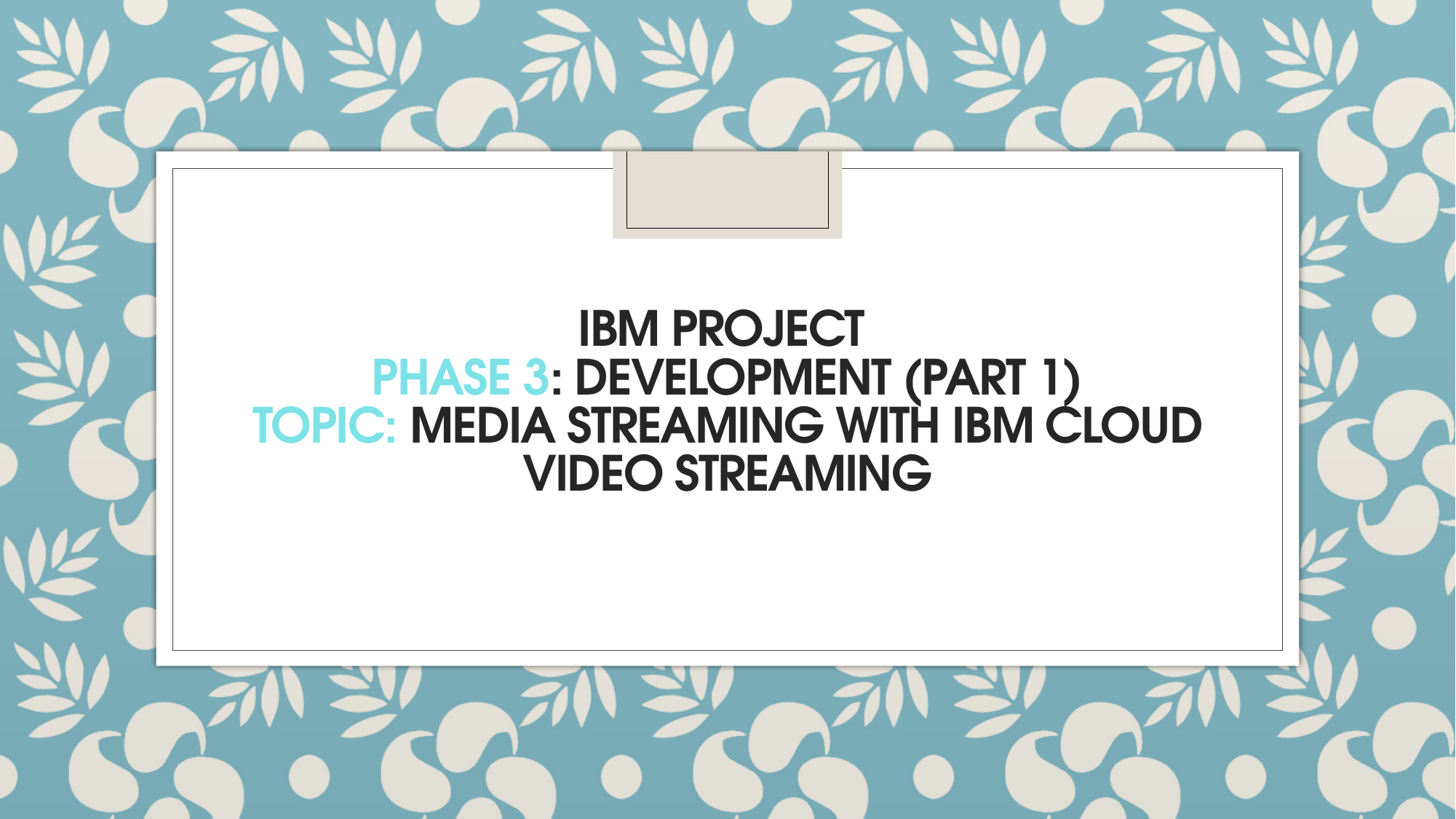

# IBM project Phase 3: development (part 1) Topic: media streaming with IBM cloud video streaming